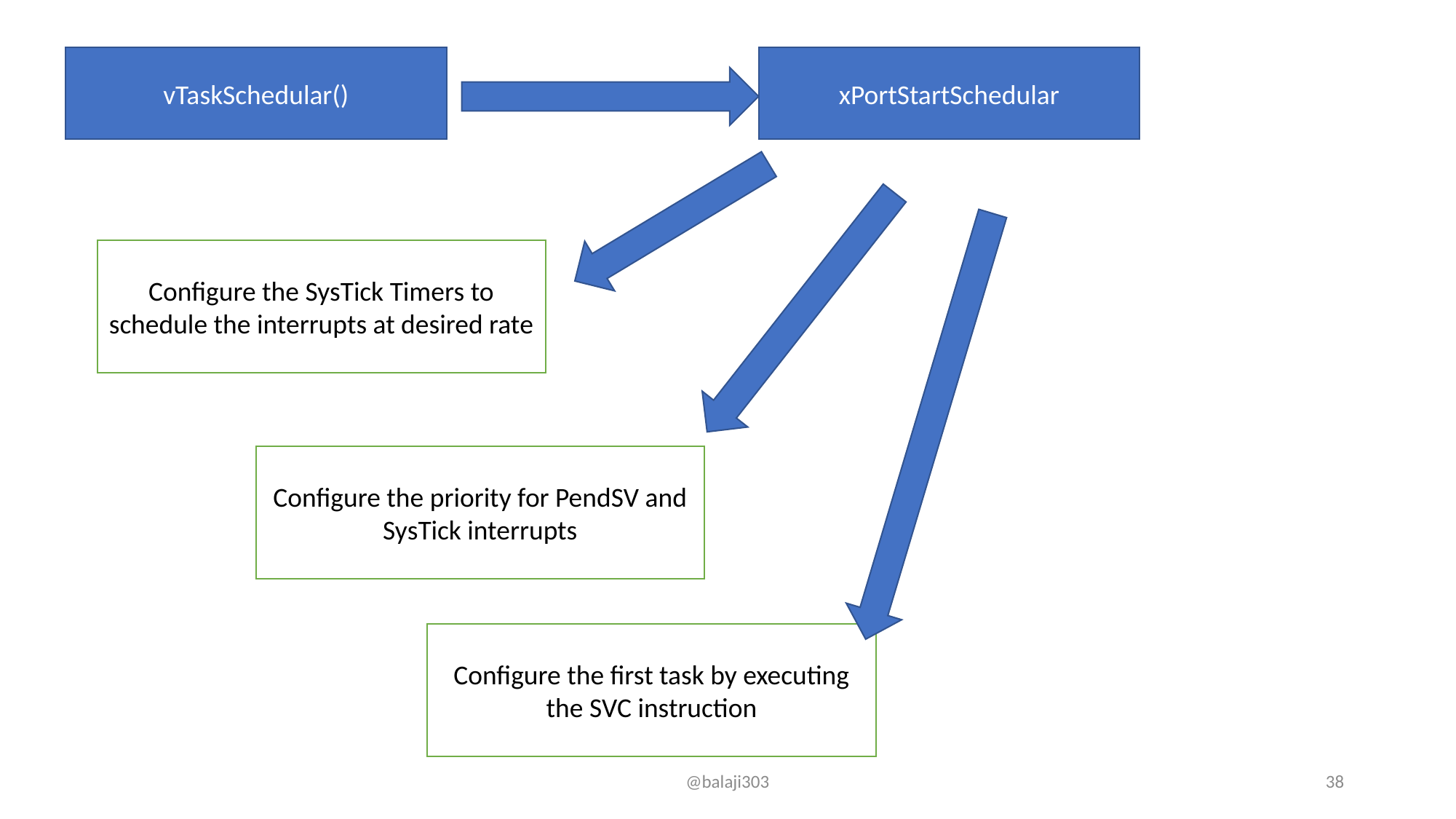

vTaskSchedular()
xPortStartSchedular

Configure the SysTick Timers to schedule the interrupts at desired rate
Configure the priority for PendSV and SysTick interrupts
Configure the first task by executing the SVC instruction
@balaji303
38